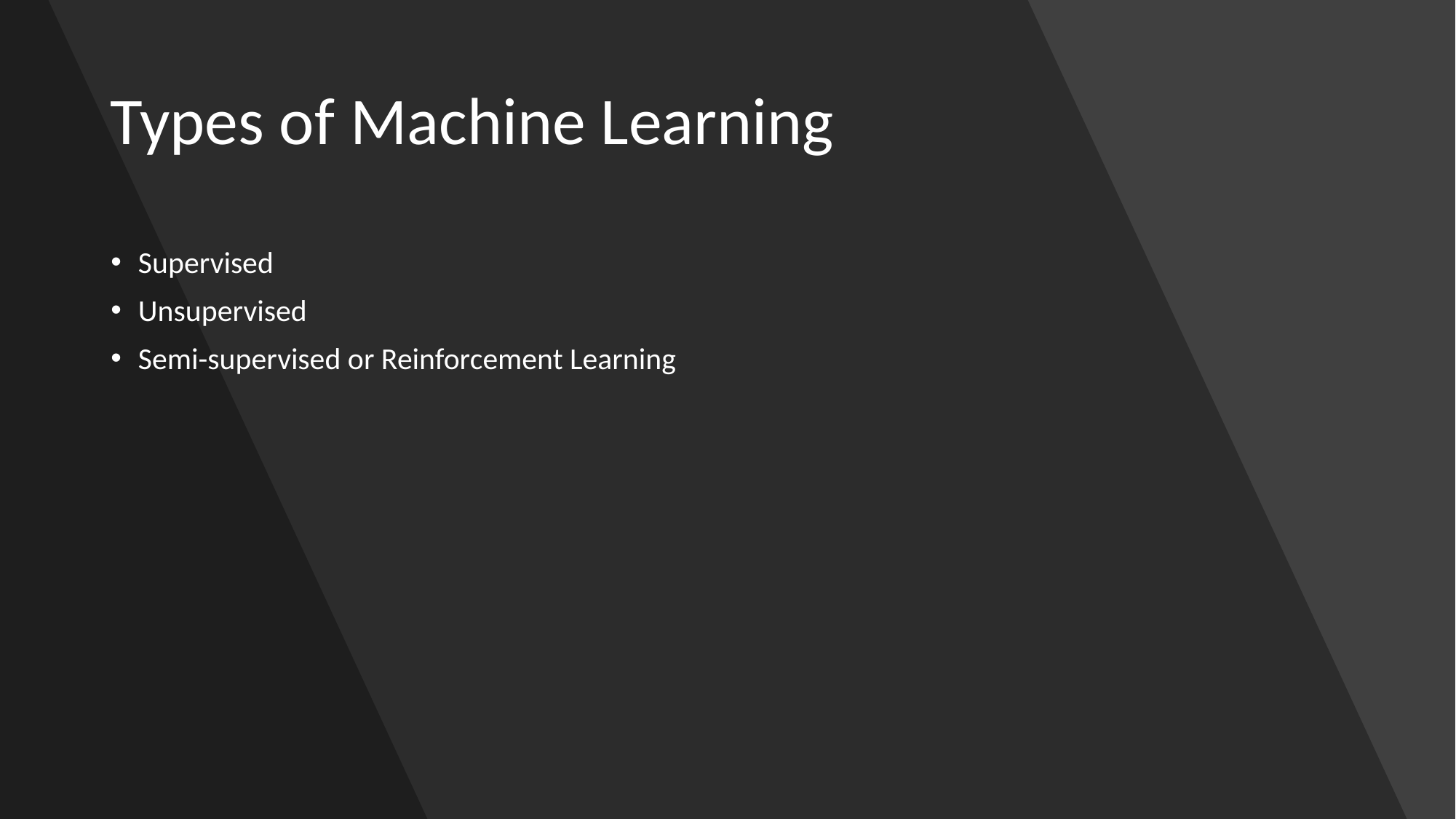

# Types of Machine Learning
Supervised
Unsupervised
Semi-supervised or Reinforcement Learning